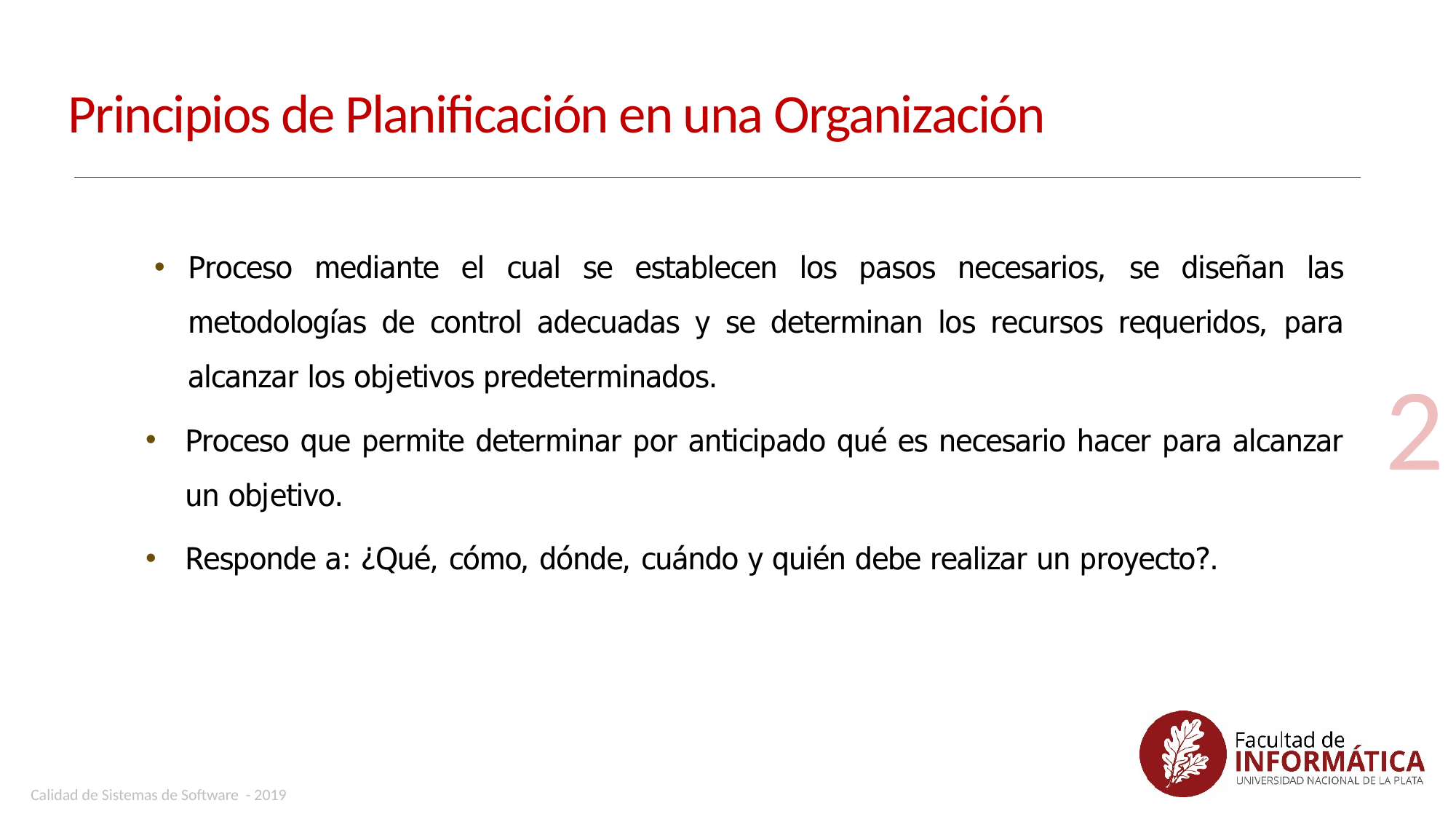

# Principios de Planificación en una Organización
Proceso mediante el cual se establecen los pasos necesarios, se diseñan las metodologías de control adecuadas y se determinan los recursos requeridos, para alcanzar los objetivos predeterminados.
Proceso que permite determinar por anticipado qué es necesario hacer para alcanzar un objetivo.
Responde a: ¿Qué, cómo, dónde, cuándo y quién debe realizar un proyecto?.

2
Calidad de Sistemas de Software  - 2019